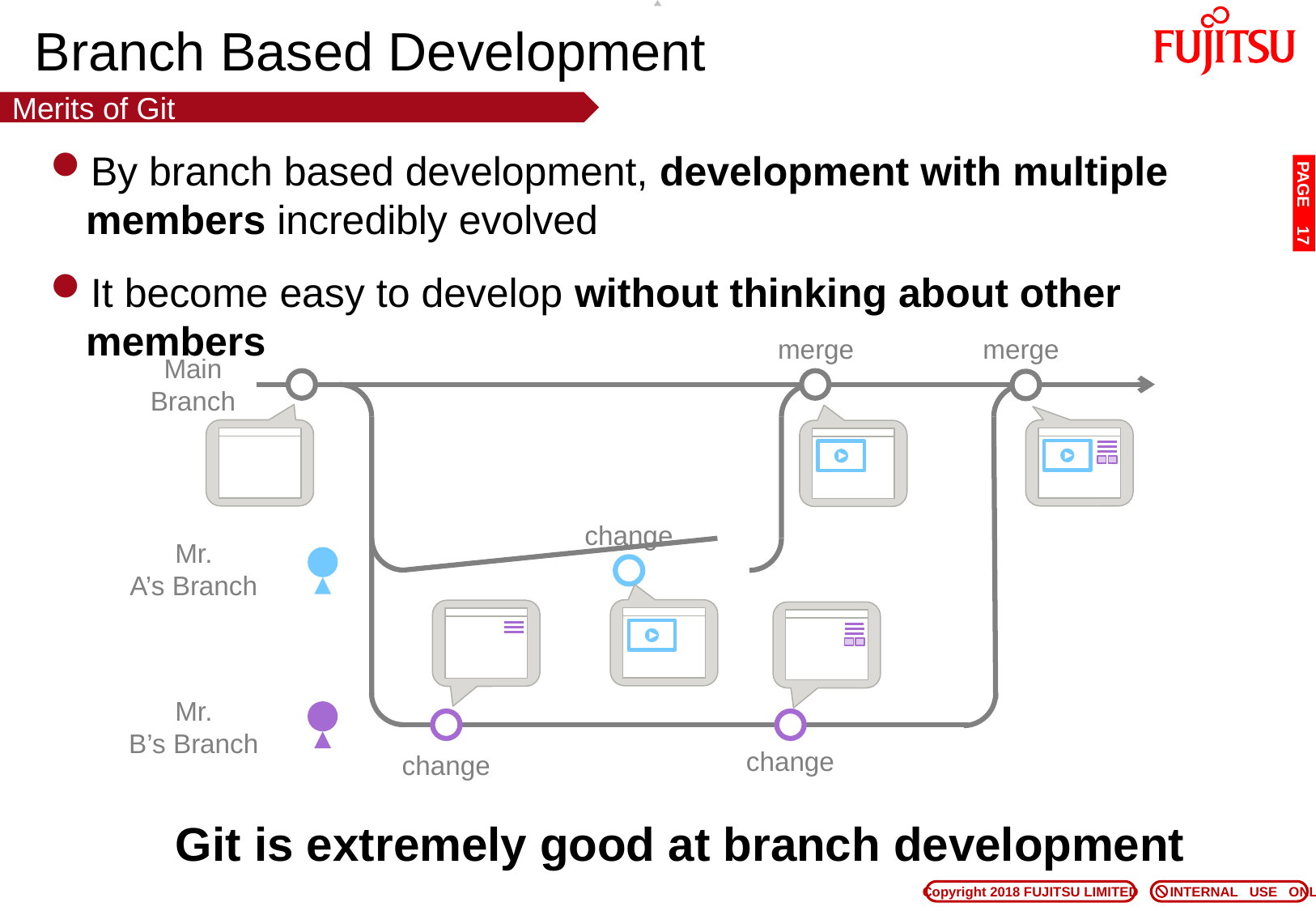

# Branch Based Development
Merits of Git
By branch based development, development with multiple members incredibly evolved
It become easy to develop without thinking about other members
PAGE    17
merge
merge
Main
Branch

change
Mr.
A’s Branch

Mr.
B’s Branch

change
change
Git is extremely good at branch development